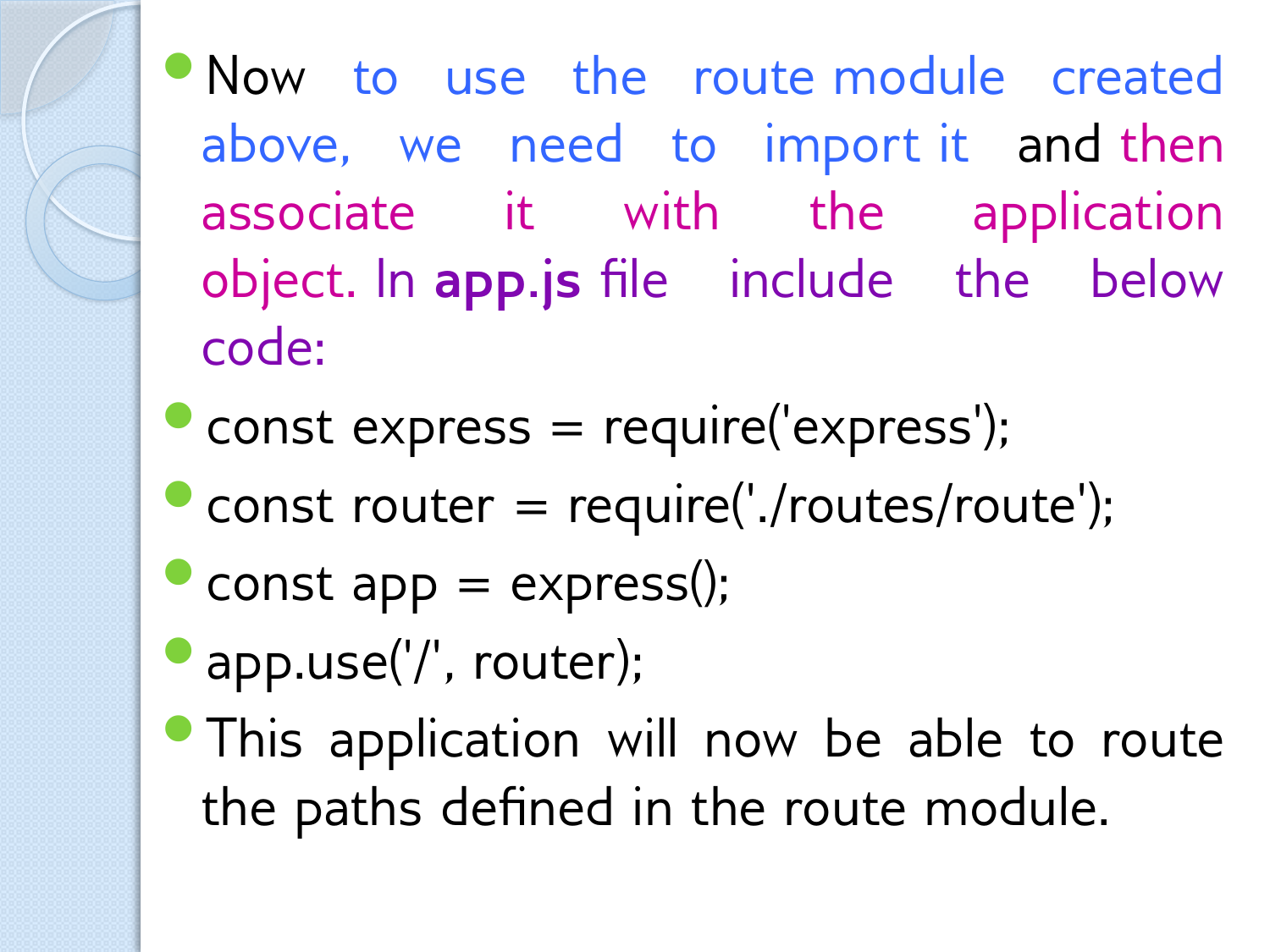

Now to use the route module created above, we need to import it and then associate it with the application object. In app.js file include the below code:
const express = require('express');
const router = require('./routes/route');
const app = express();
app.use('/', router);
This application will now be able to route the paths defined in the route module.